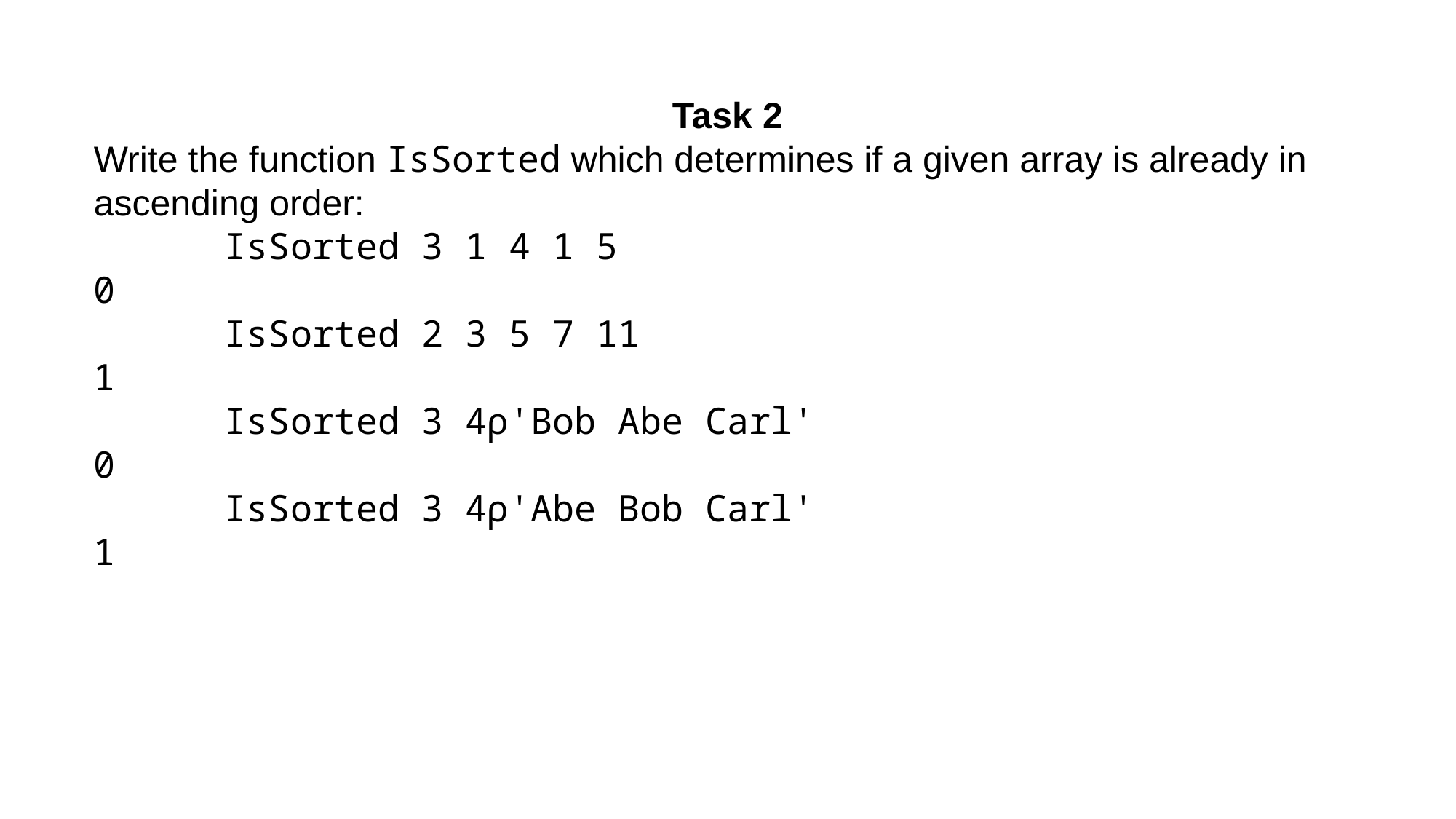

Task 2
Write the function IsSorted which determines if a given array is already in ascending order:
      IsSorted 3 1 4 1 5
0
      IsSorted 2 3 5 7 11
1
      IsSorted 3 4⍴'Bob Abe Carl'
0
      IsSorted 3 4⍴'Abe Bob Carl'
1